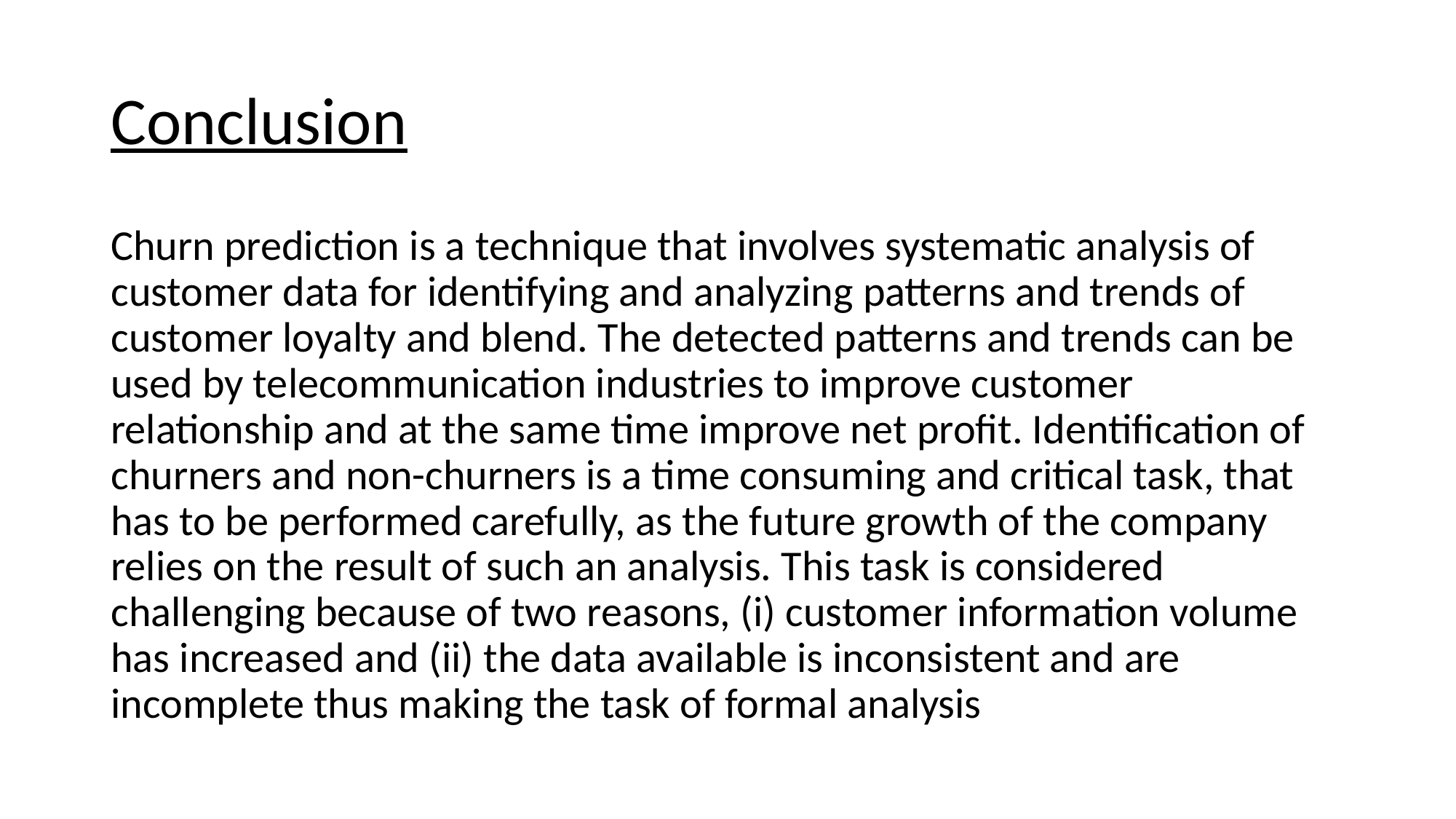

# Conclusion
Churn prediction is a technique that involves systematic analysis of customer data for identifying and analyzing patterns and trends of customer loyalty and blend. The detected patterns and trends can be used by telecommunication industries to improve customer relationship and at the same time improve net profit. Identification of churners and non-churners is a time consuming and critical task, that has to be performed carefully, as the future growth of the company relies on the result of such an analysis. This task is considered challenging because of two reasons, (i) customer information volume has increased and (ii) the data available is inconsistent and are incomplete thus making the task of formal analysis